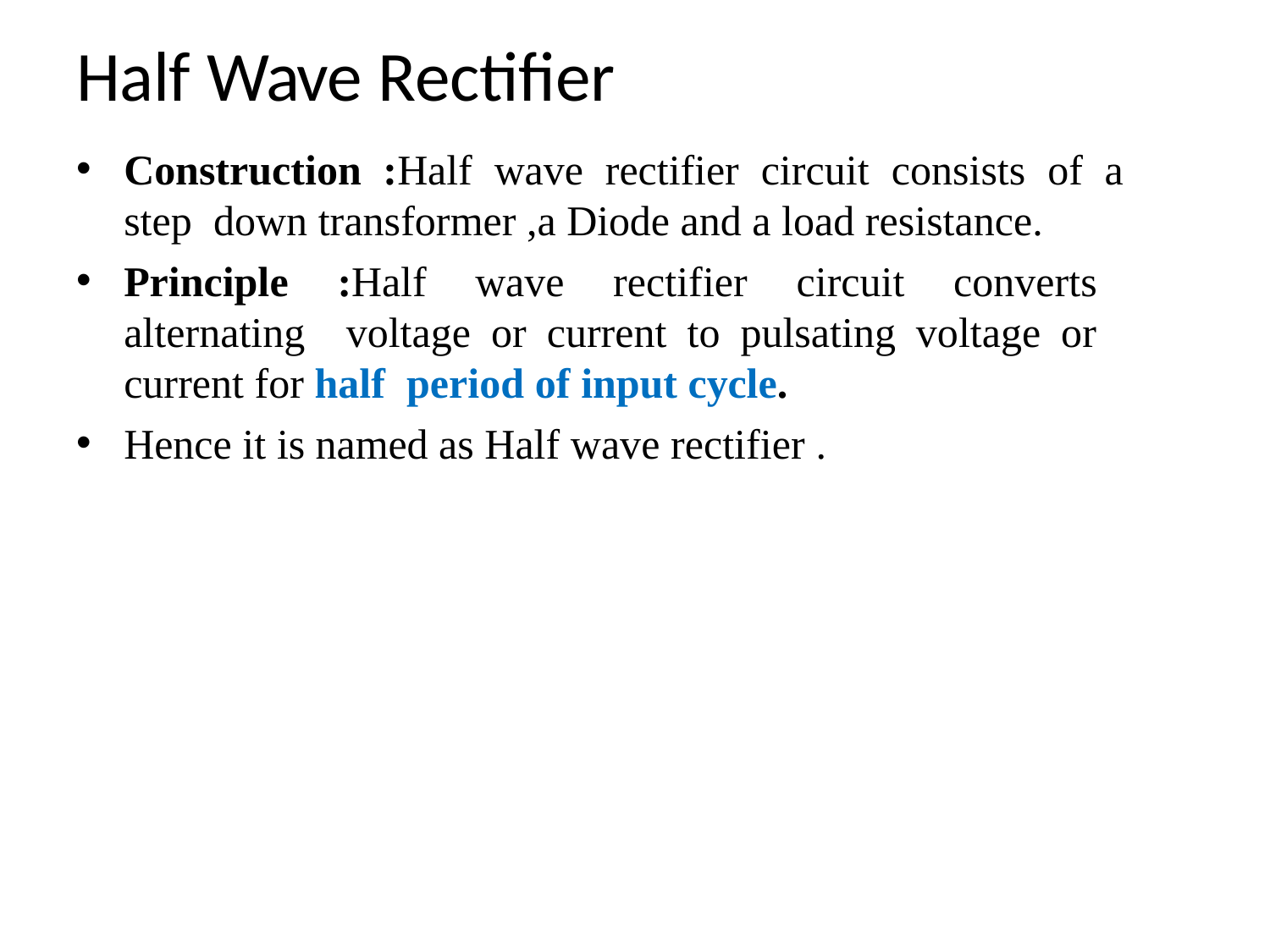

# Half Wave Rectifier
Construction :Half wave rectifier circuit consists of a step  down transformer ,a Diode and a load resistance.
Principle :Half wave rectifier circuit converts alternating  voltage or current to pulsating voltage or current for half  period of input cycle.
Hence it is named as Half wave rectifier .